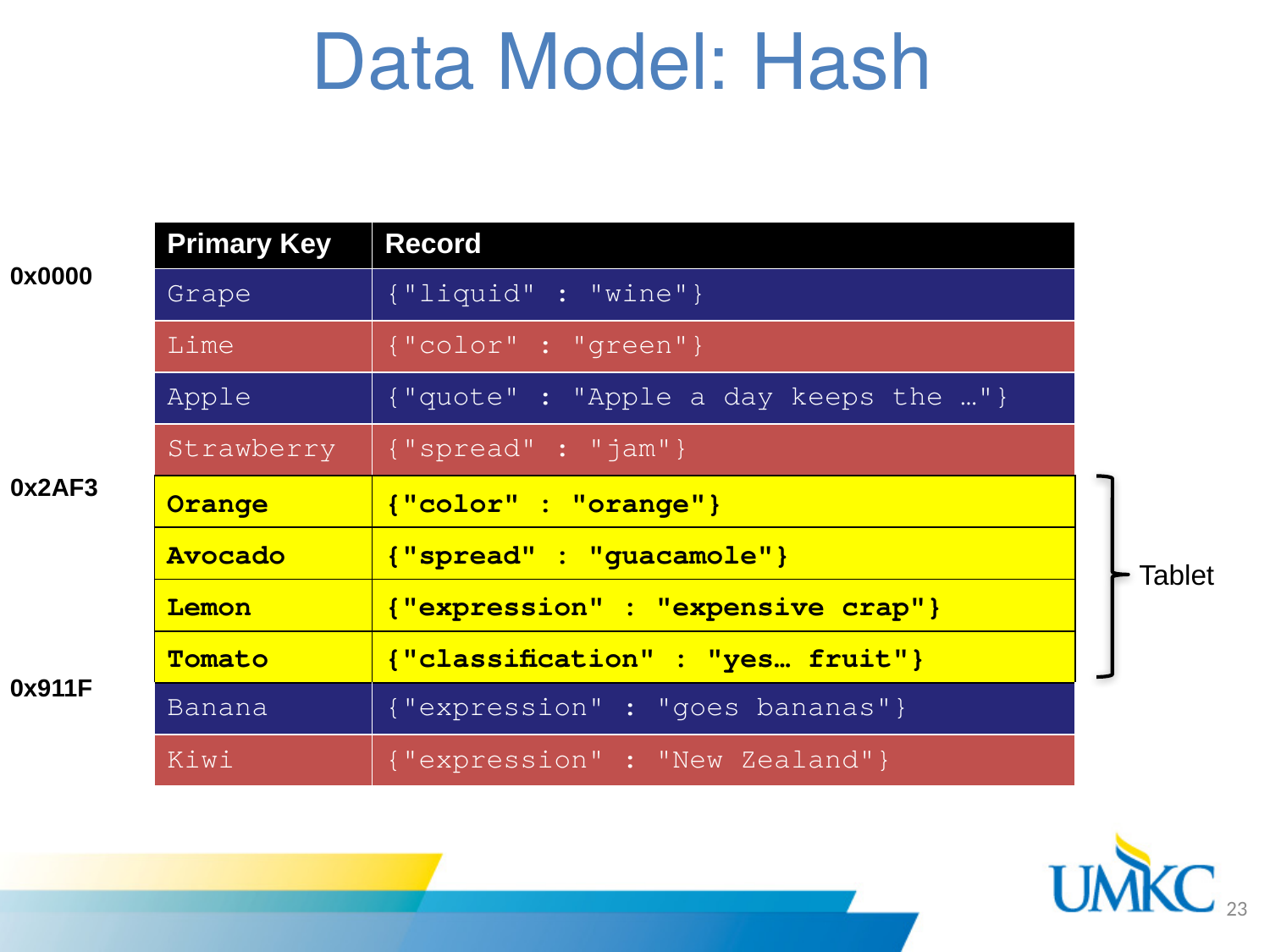

Data Model: Hash
| Primary Key | Record |
| --- | --- |
| Grape | {"liquid" : "wine"} |
| Lime | {"color" : "green"} |
| Apple | {"quote" : "Apple a day keeps the …"} |
| Strawberry | {"spread" : "jam"} |
| Orange | {"color" : "orange"} |
| Avocado | {"spread" : "guacamole"} |
| Lemon | {"expression" : "expensive crap"} |
| Tomato | {"classification" : "yes… fruit"} |
| Banana | {"expression" : "goes bananas"} |
| Kiwi | {"expression" : "New Zealand"} |
0x0000
0x2AF3

Tablet
0x911F
23